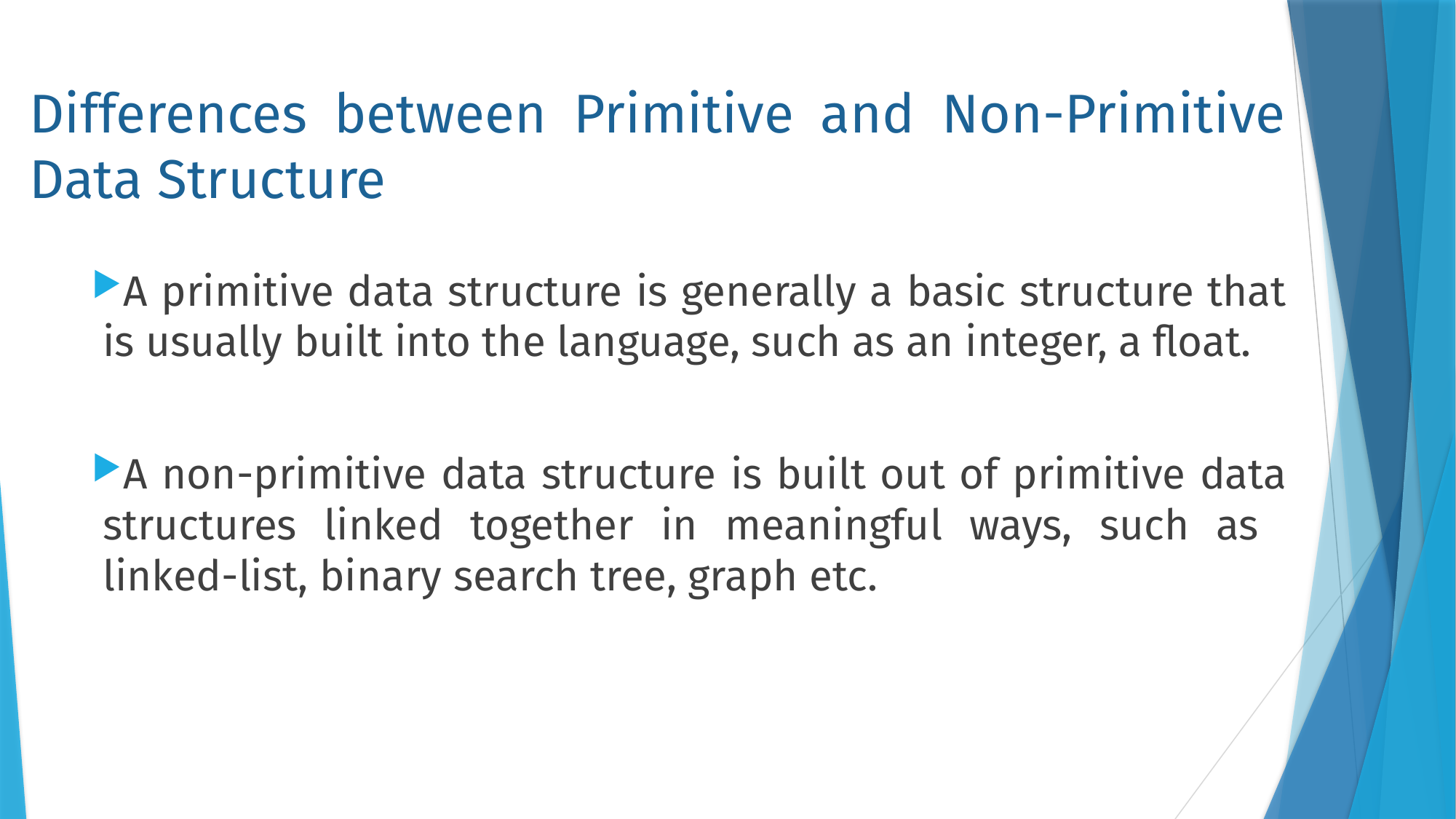

# Differences between Primitive and Non-Primitive Data Structure
A primitive data structure is generally a basic structure that is usually built into the language, such as an integer, a float.

A non-primitive data structure is built out of primitive data structures linked together in meaningful ways, such as  linked-list, binary search tree, graph etc.